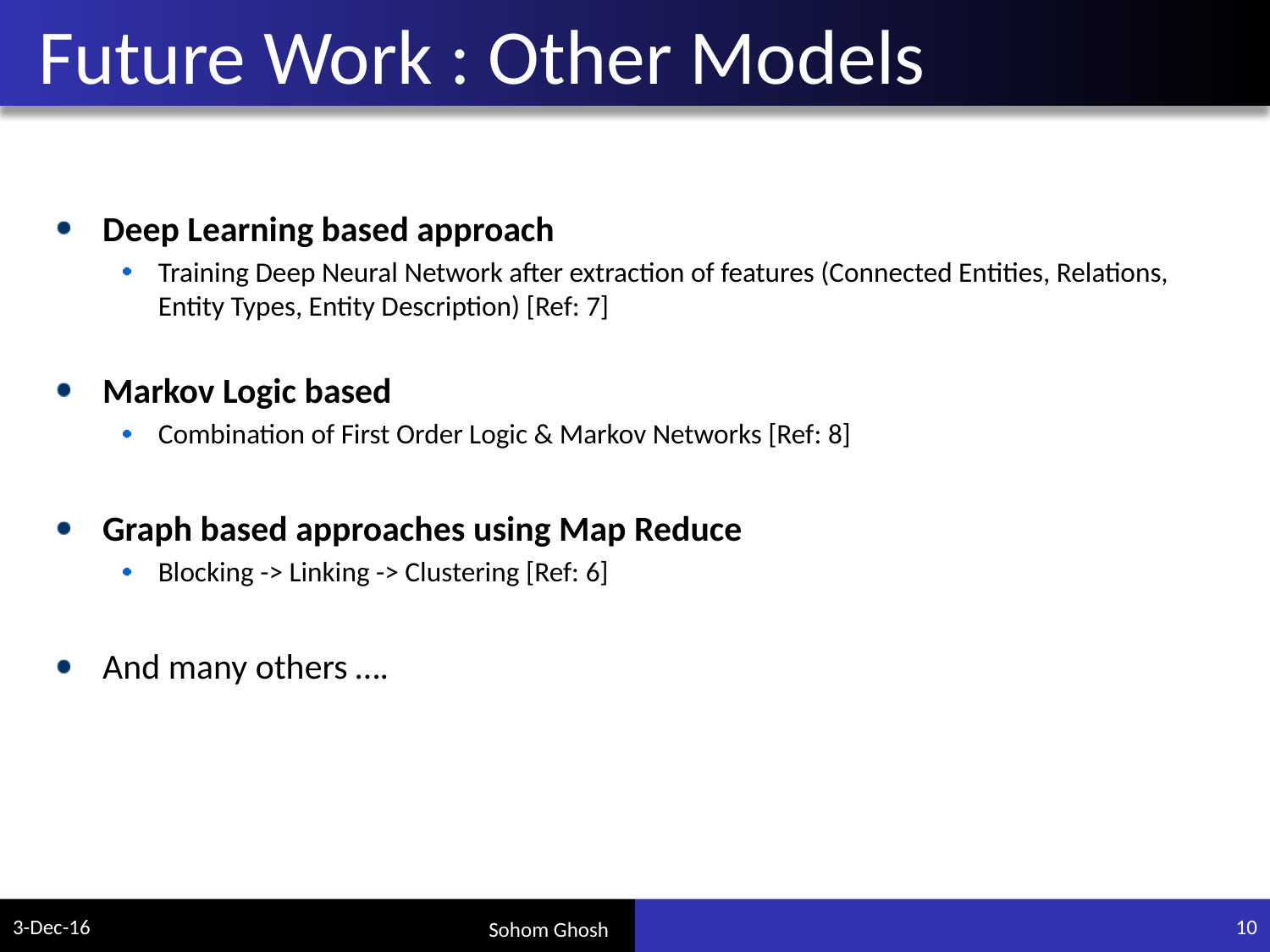

# Future Work : Other Models

Deep Learning based approach
Training Deep Neural Network after extraction of features (Connected Entities, Relations, Entity Types, Entity Description) [Ref: 7]

Markov Logic based
Combination of First Order Logic & Markov Networks [Ref: 8]

Graph based approaches using Map Reduce
Blocking -> Linking -> Clustering [Ref: 6]

And many others ….
3-Dec-16
10
Sohom Ghosh